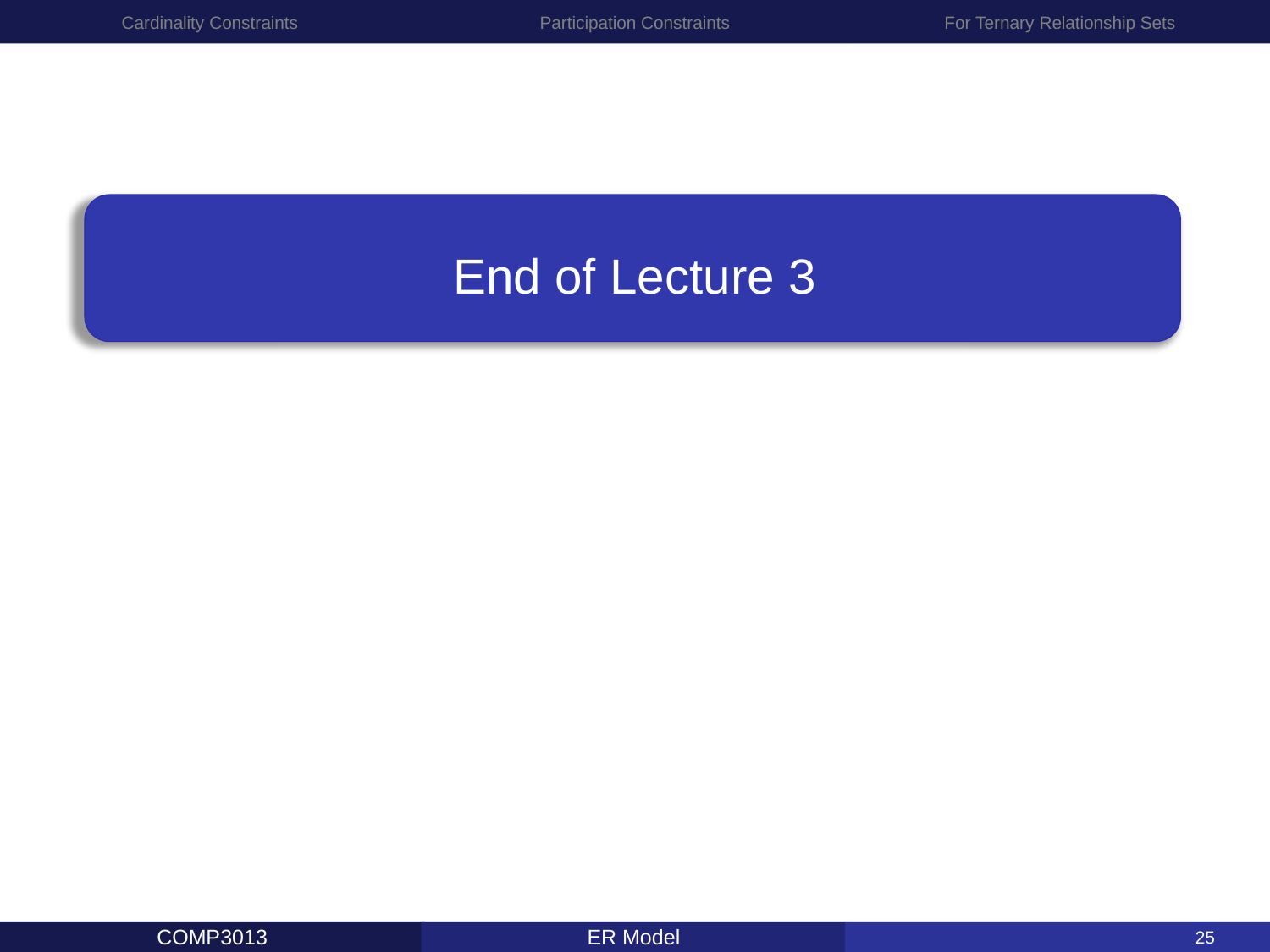

Cardinality Constraints
Participation Constraints
For Ternary Relationship Sets
# End of Lecture 3